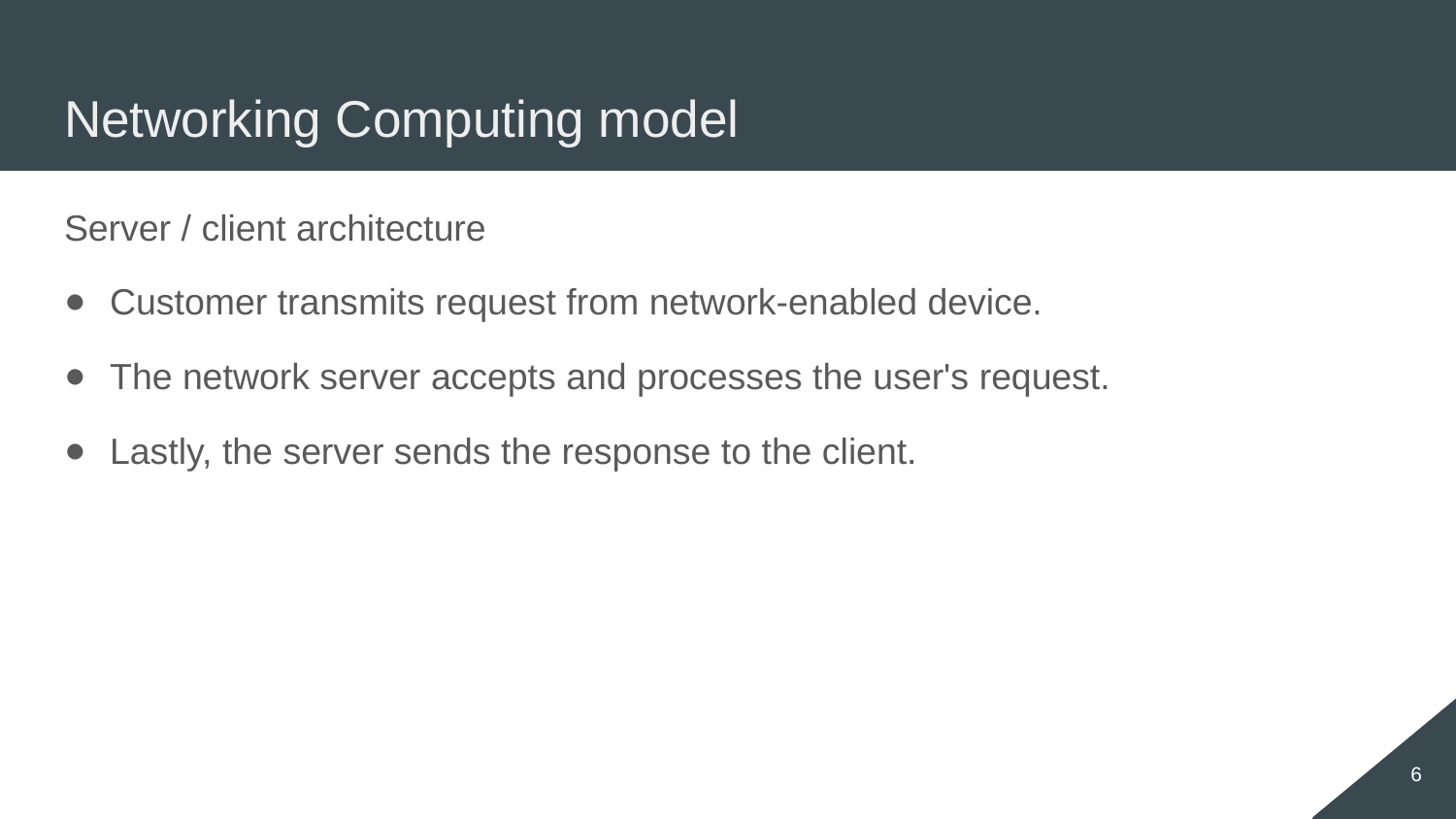

# Networking Computing model
Server / client architecture
Customer transmits request from network-enabled device.
The network server accepts and processes the user's request.
Lastly, the server sends the response to the client.

6